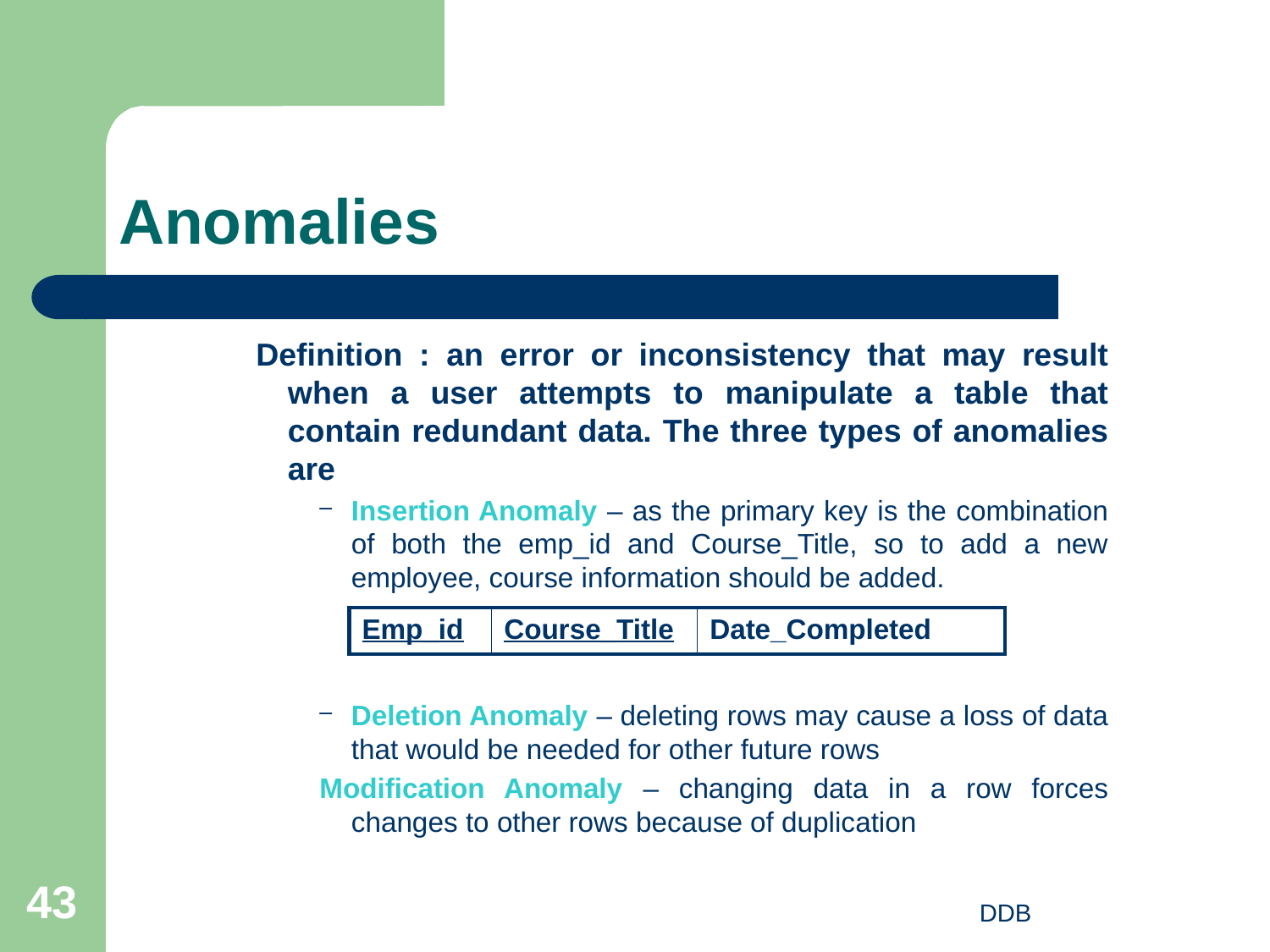

# Anomalies
Definition : an error or inconsistency that may result when a user attempts to manipulate a table that contain redundant data. The three types of anomalies are
Insertion Anomaly – as the primary key is the combination of both the emp_id and Course_Title, so to add a new employee, course information should be added.

Deletion Anomaly – deleting rows may cause a loss of data that would be needed for other future rows
Modification Anomaly – changing data in a row forces changes to other rows because of duplication

| Emp\_id | Course\_Title | Date\_Completed |
| --- | --- | --- |
43
DDB